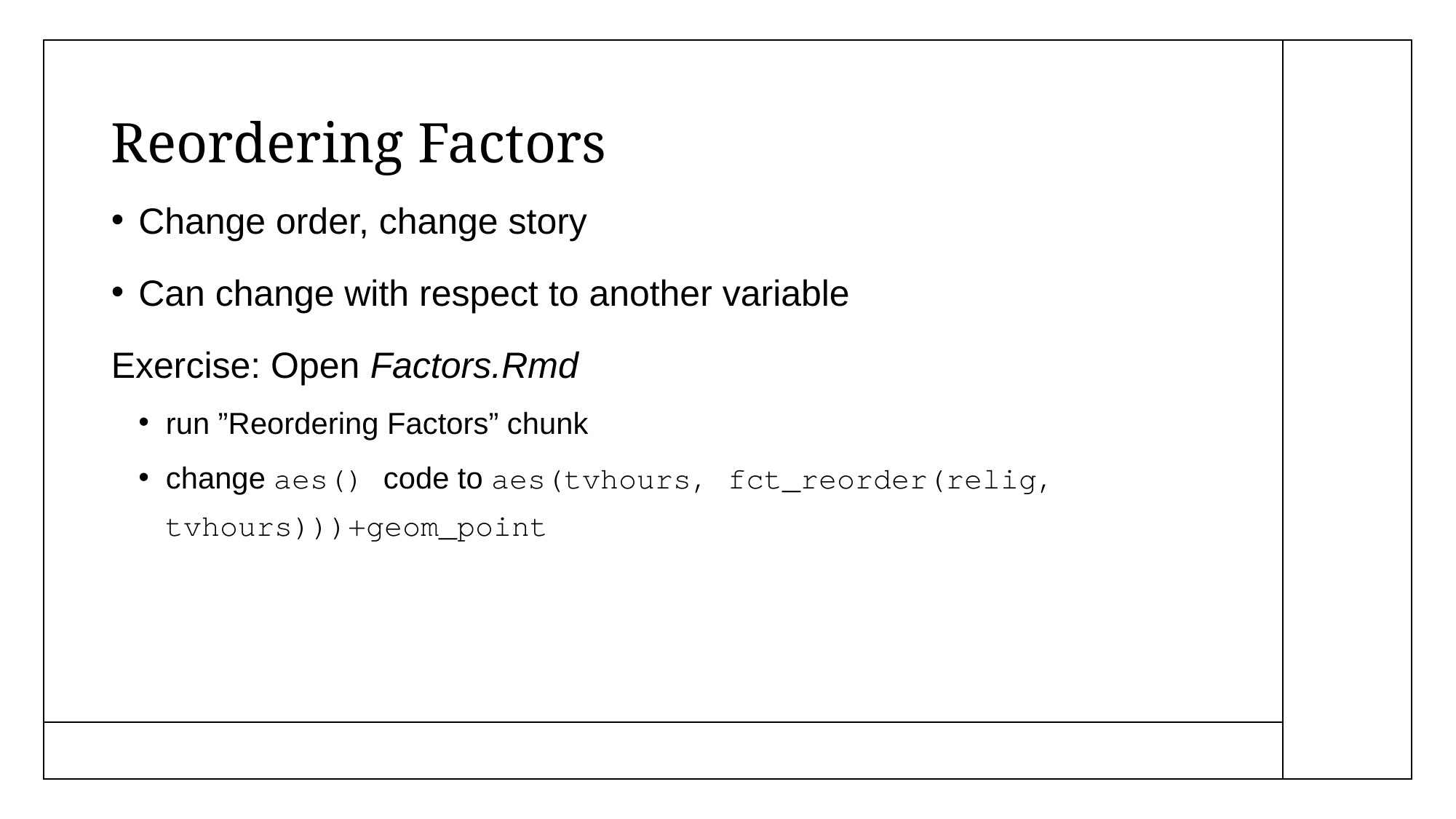

# Reordering Factors
Change order, change story
Can change with respect to another variable
Exercise: Open Factors.Rmd
run ”Reordering Factors” chunk
change aes() code to aes(tvhours, fct_reorder(relig, tvhours)))+geom_point